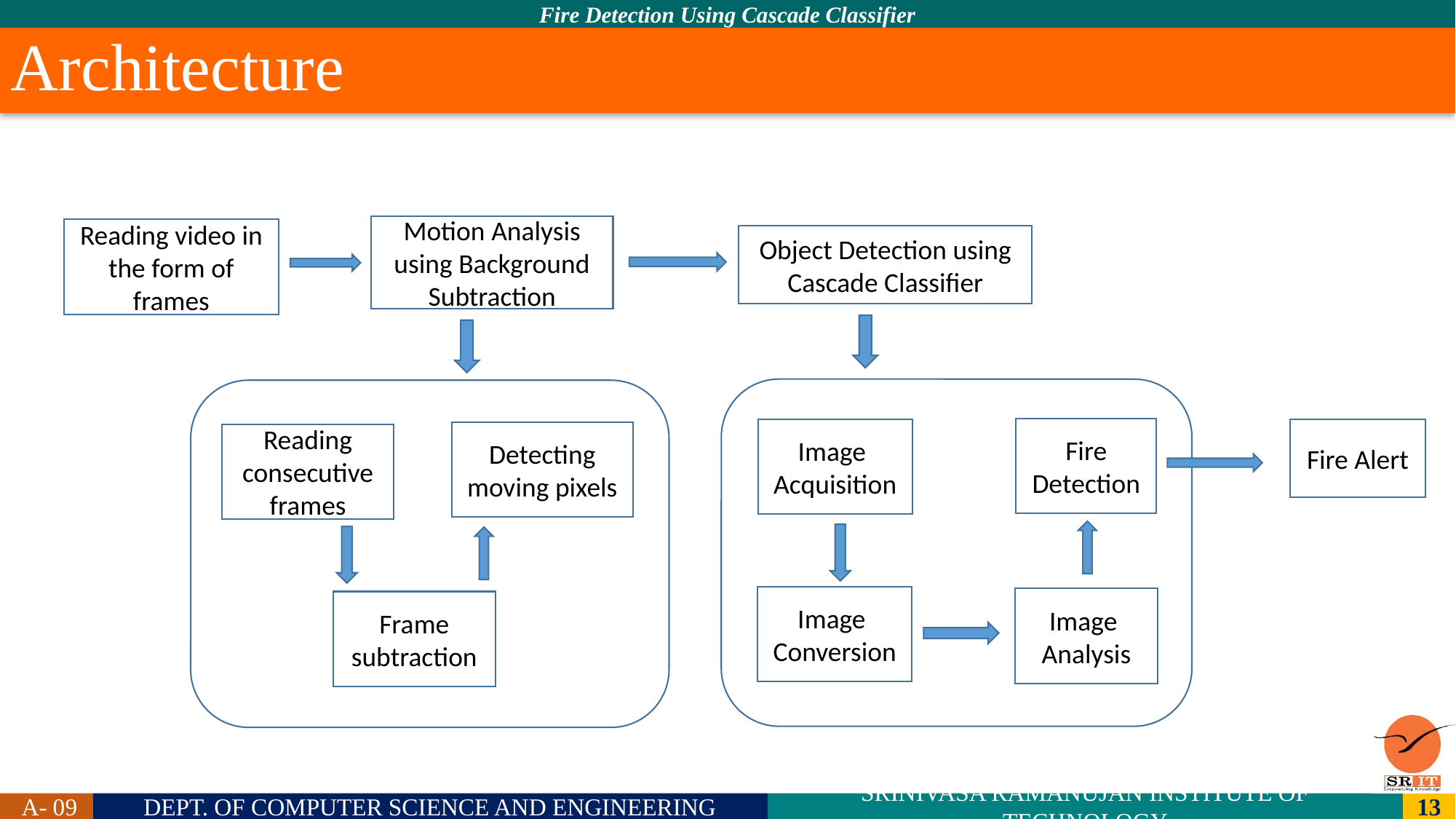

# Architecture
Motion Analysis using Background Subtraction
Reading video in the form of frames
Object Detection using Cascade Classifier

Fire Detection
Fire Alert
Image
Acquisition
Detecting moving pixels
Reading consecutive frames

Image
Conversion
Image
Analysis
Frame subtraction